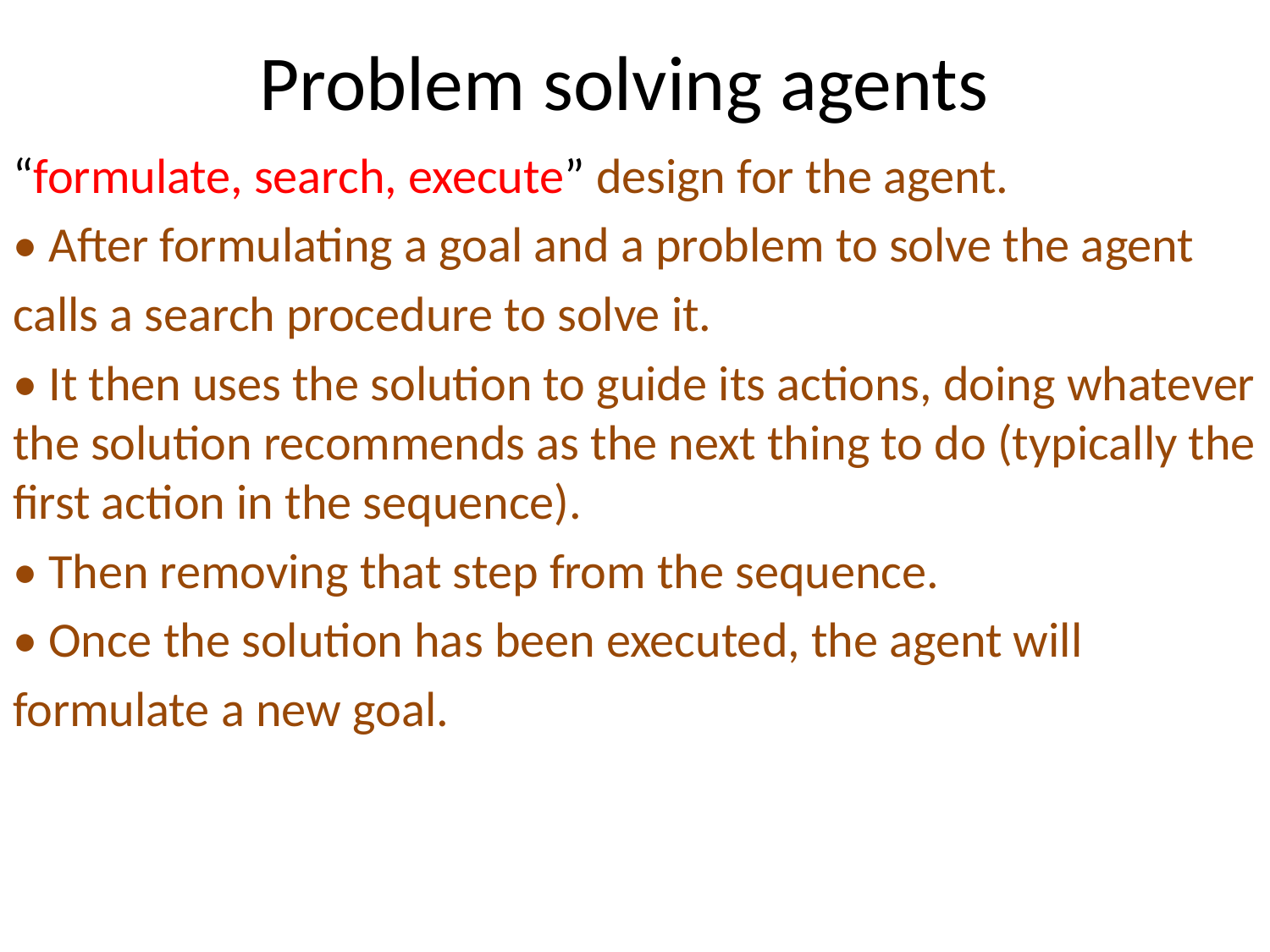

# Problem solving agents
“formulate, search, execute” design for the agent.
• After formulating a goal and a problem to solve the agent
calls a search procedure to solve it.
• It then uses the solution to guide its actions, doing whatever the solution recommends as the next thing to do (typically the first action in the sequence).
• Then removing that step from the sequence.
• Once the solution has been executed, the agent will
formulate a new goal.